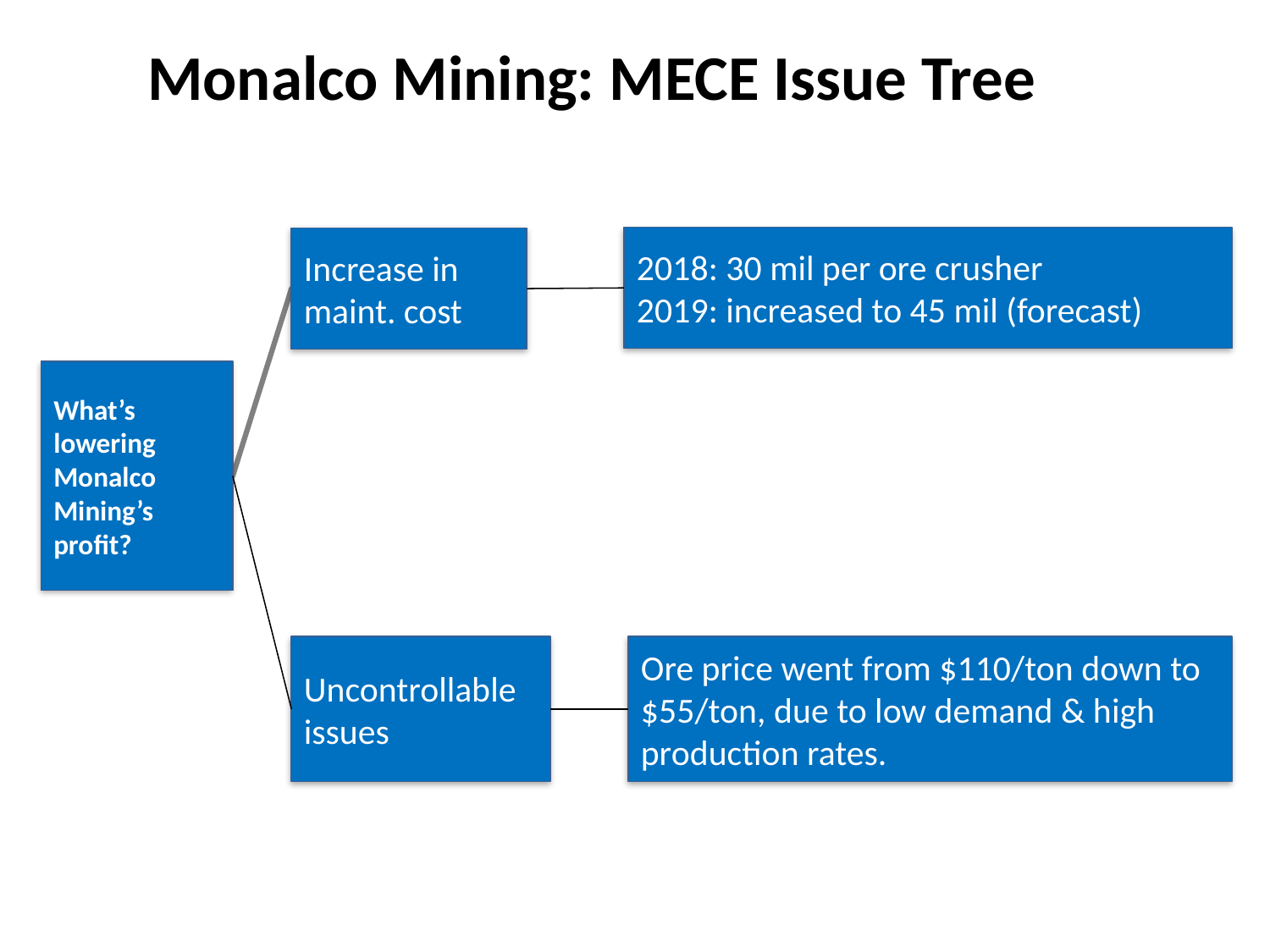

Monalco Mining: MECE Issue Tree
2018: 30 mil per ore crusher
2019: increased to 45 mil (forecast)
Increase in maint. cost
What’s lowering Monalco Mining’s profit?
Uncontrollable issues
Ore price went from $110/ton down to $55/ton, due to low demand & high production rates.